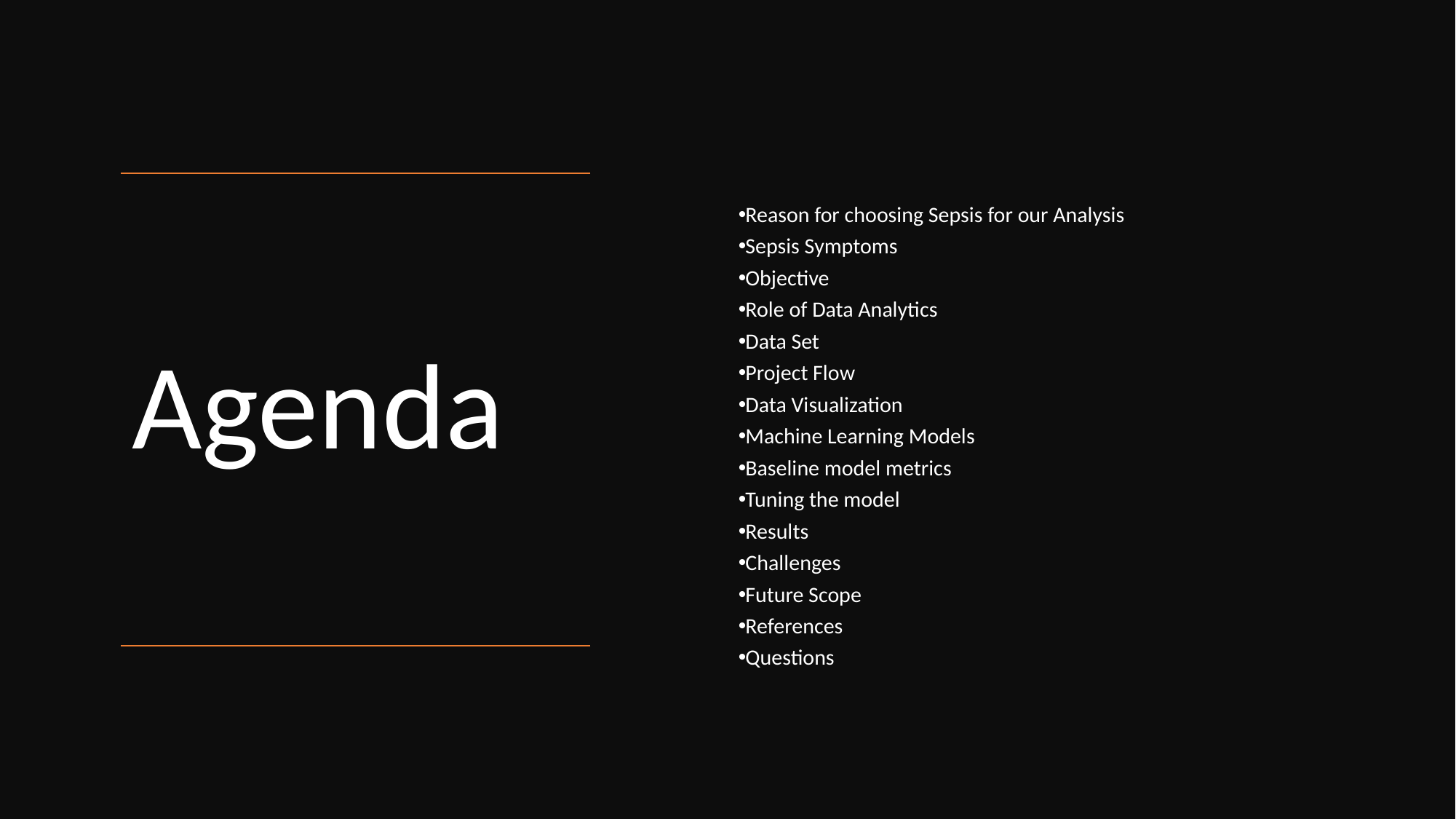

Reason for choosing Sepsis for our Analysis
Sepsis Symptoms
Objective
Role of Data Analytics
Data Set
Project Flow
Data Visualization
Machine Learning Models
Baseline model metrics
Tuning the model
Results
Challenges
Future Scope
References
Questions

# Agenda